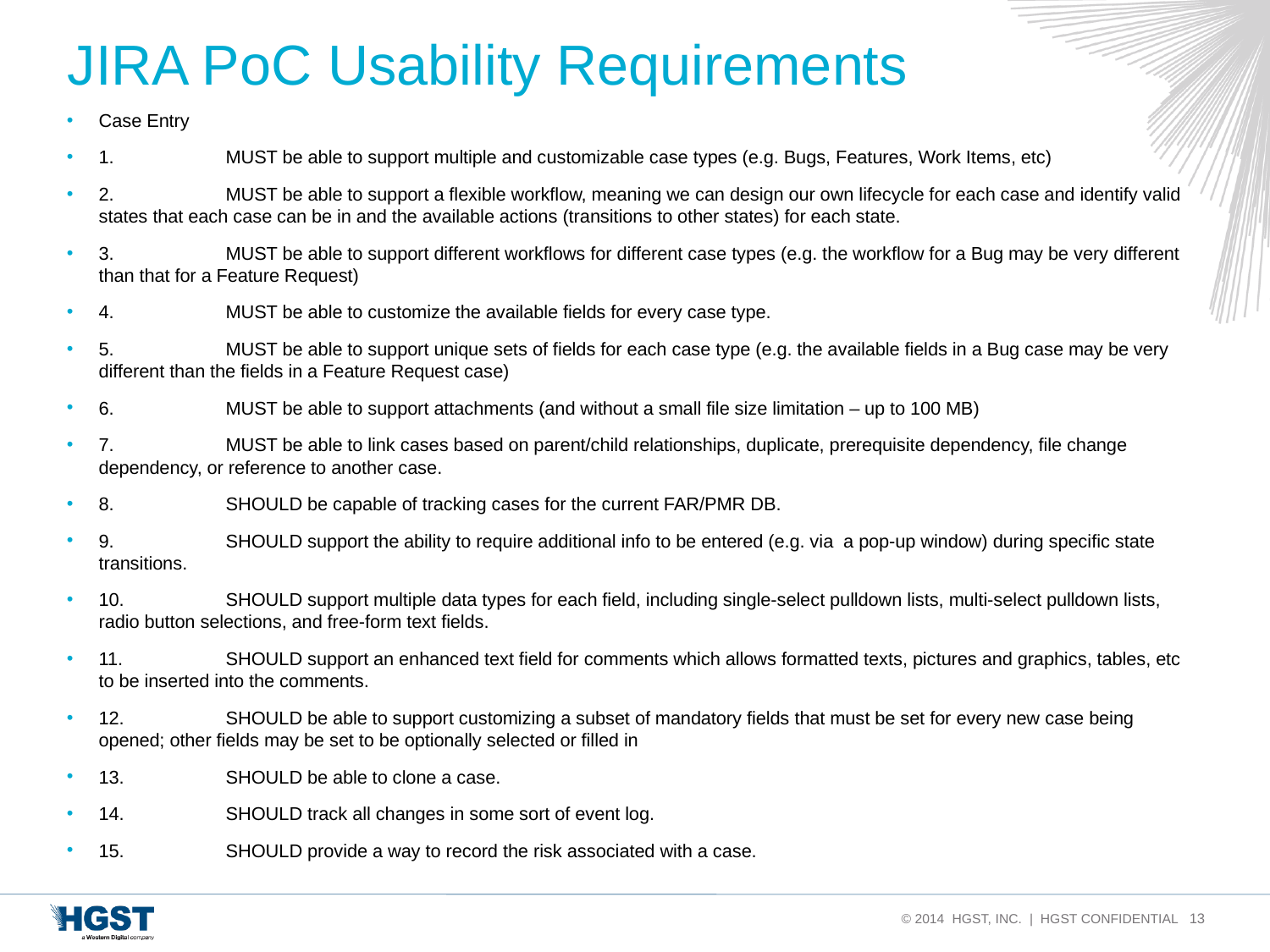

# JIRA PoC Usability Requirements
Case Entry
1.	MUST be able to support multiple and customizable case types (e.g. Bugs, Features, Work Items, etc)
2.	MUST be able to support a flexible workflow, meaning we can design our own lifecycle for each case and identify valid states that each case can be in and the available actions (transitions to other states) for each state.
3.	MUST be able to support different workflows for different case types (e.g. the workflow for a Bug may be very different than that for a Feature Request)
4.	MUST be able to customize the available fields for every case type.
5.	MUST be able to support unique sets of fields for each case type (e.g. the available fields in a Bug case may be very different than the fields in a Feature Request case)
6.	MUST be able to support attachments (and without a small file size limitation – up to 100 MB)
7.	MUST be able to link cases based on parent/child relationships, duplicate, prerequisite dependency, file change dependency, or reference to another case.
8.	SHOULD be capable of tracking cases for the current FAR/PMR DB.
9.	SHOULD support the ability to require additional info to be entered (e.g. via  a pop-up window) during specific state transitions.
10.	SHOULD support multiple data types for each field, including single-select pulldown lists, multi-select pulldown lists, radio button selections, and free-form text fields.
11.	SHOULD support an enhanced text field for comments which allows formatted texts, pictures and graphics, tables, etc to be inserted into the comments.
12.	SHOULD be able to support customizing a subset of mandatory fields that must be set for every new case being opened; other fields may be set to be optionally selected or filled in
13.	SHOULD be able to clone a case.
14.	SHOULD track all changes in some sort of event log.
15.	SHOULD provide a way to record the risk associated with a case.